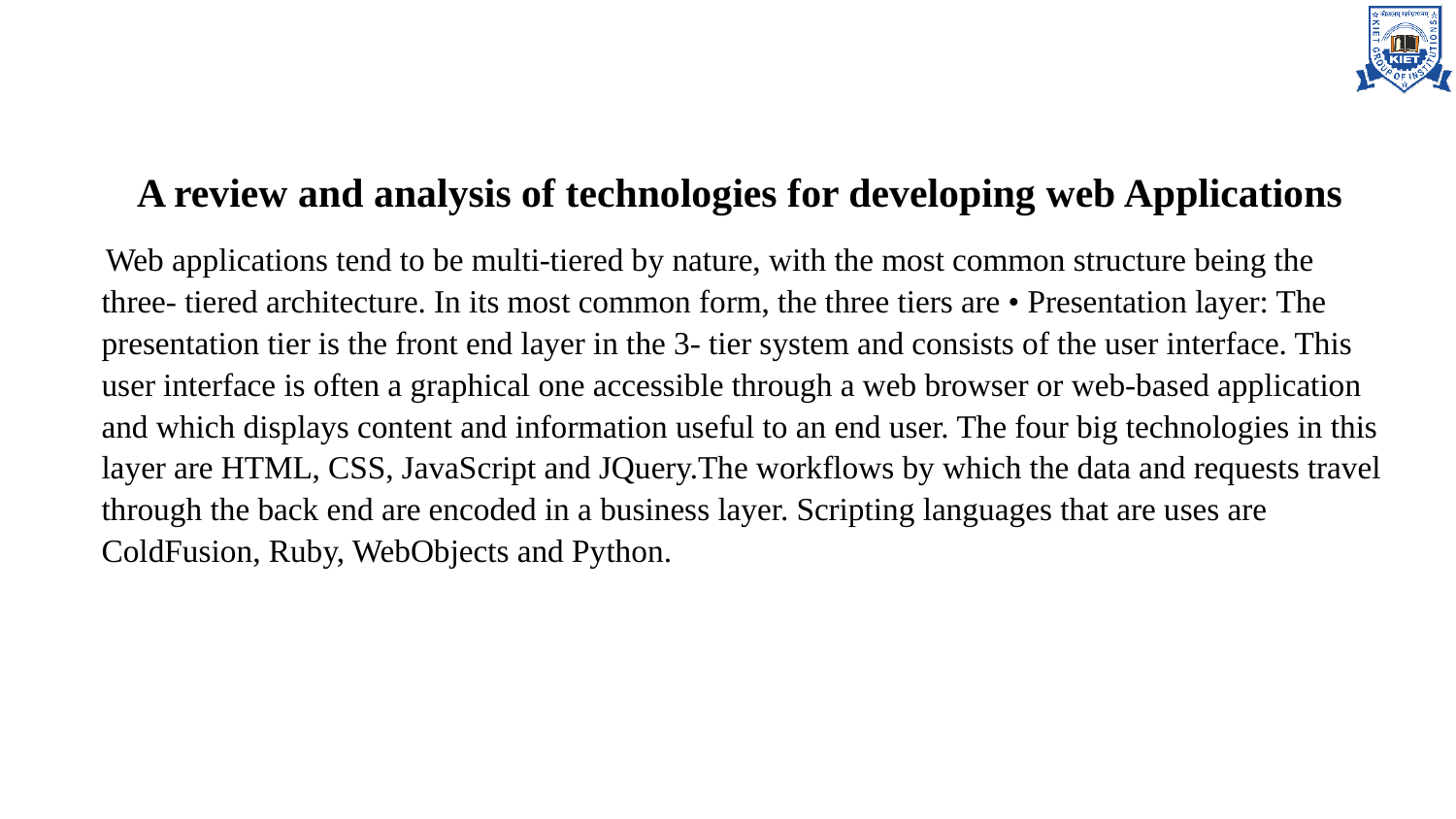

A review and analysis of technologies for developing web Applications
  Web applications tend to be multi-tiered by nature, with the most common structure being the three- tiered architecture. In its most common form, the three tiers are • Presentation layer: The presentation tier is the front end layer in the 3- tier system and consists of the user interface. This user interface is often a graphical one accessible through a web browser or web-based application and which displays content and information useful to an end user. The four big technologies in this layer are HTML, CSS, JavaScript and JQuery.The workflows by which the data and requests travel through the back end are encoded in a business layer. Scripting languages that are uses are ColdFusion, Ruby, WebObjects and Python.